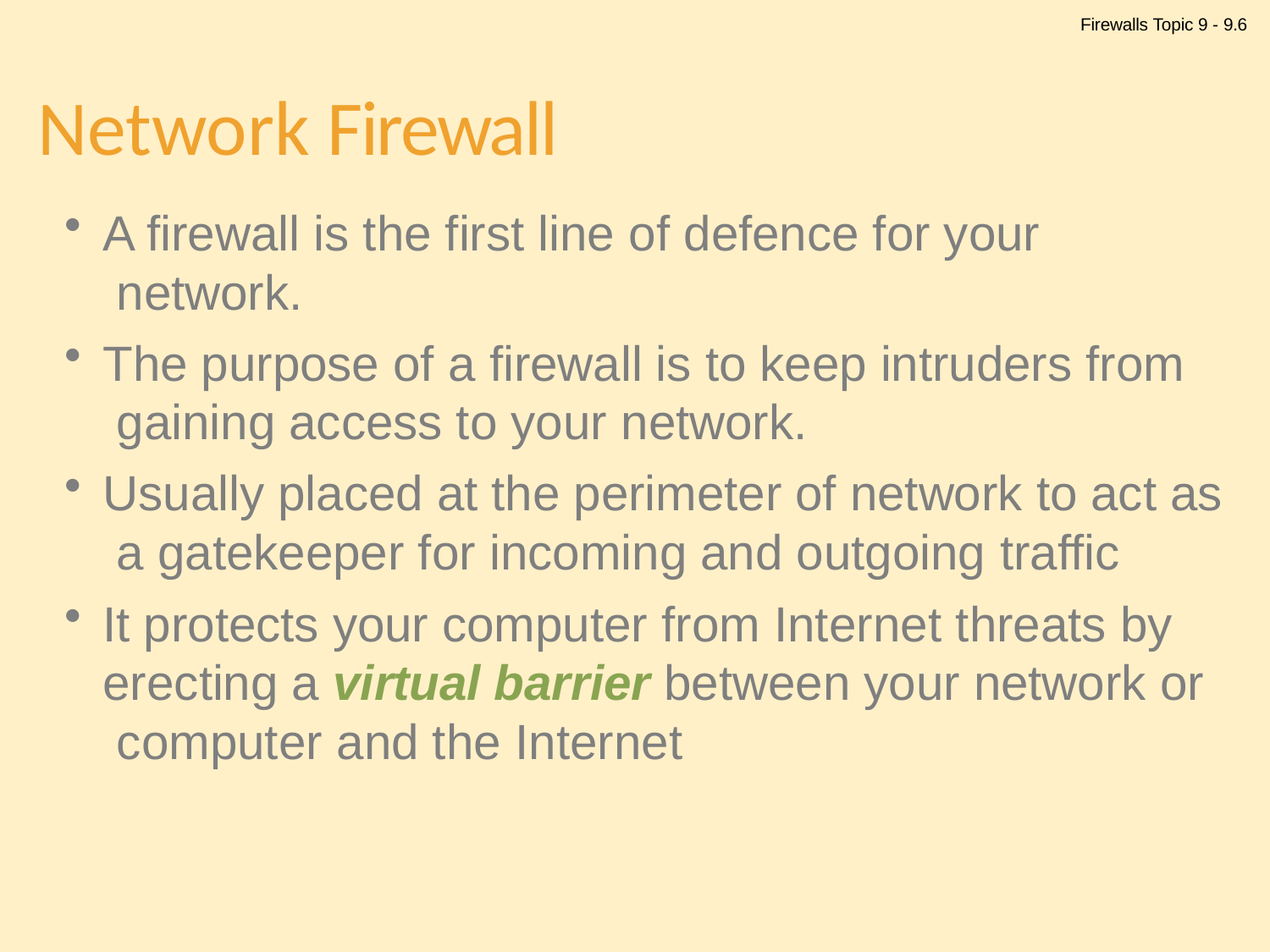

Firewalls Topic 9 - 9.6
# Network Firewall
A firewall is the first line of defence for your  network.
The purpose of a firewall is to keep intruders from  gaining access to your network.
Usually placed at the perimeter of network to act as  a gatekeeper for incoming and outgoing traffic
It protects your computer from Internet threats by  erecting a virtual barrier between your network or  computer and the Internet